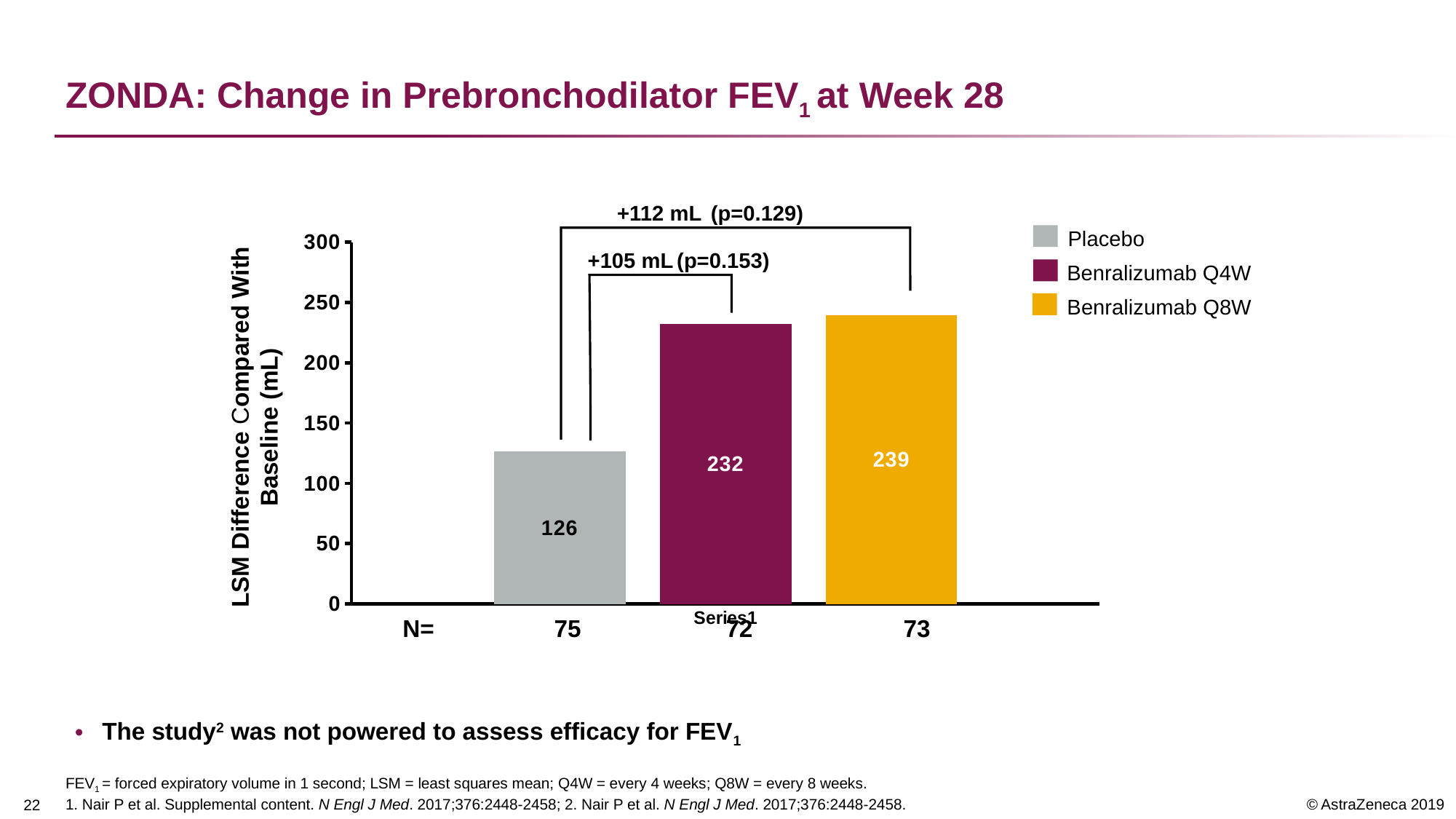

# ZONDA: Change in Prebronchodilator FEV1 at Week 28

+112 mL  (p=0.129)
Placebo

Benralizumab Q4W

Benralizumab Q8W

### Chart

| Category | Placebo | Benra 30 mg Q4 | Benra 30 mg Q8 |
|---|---|---|---|
|  | 126.0 | 232.0 | 239.0 |
+105 mL (p=0.153)

LSM Difference Compared With Baseline (mL)
| N= | 75 | 72 | 73 |
| --- | --- | --- | --- |
FEV1 = forced expiratory volume in 1 second; LSM = least squares mean; Q4W = every 4 weeks; Q8W = every 8 weeks.
1. Nair P et al. Supplemental content. N Engl J Med. 2017;376:2448-2458; 2. Nair P et al. N Engl J Med. 2017;376:2448-2458.
The study2 was not powered to assess efficacy for FEV1
22